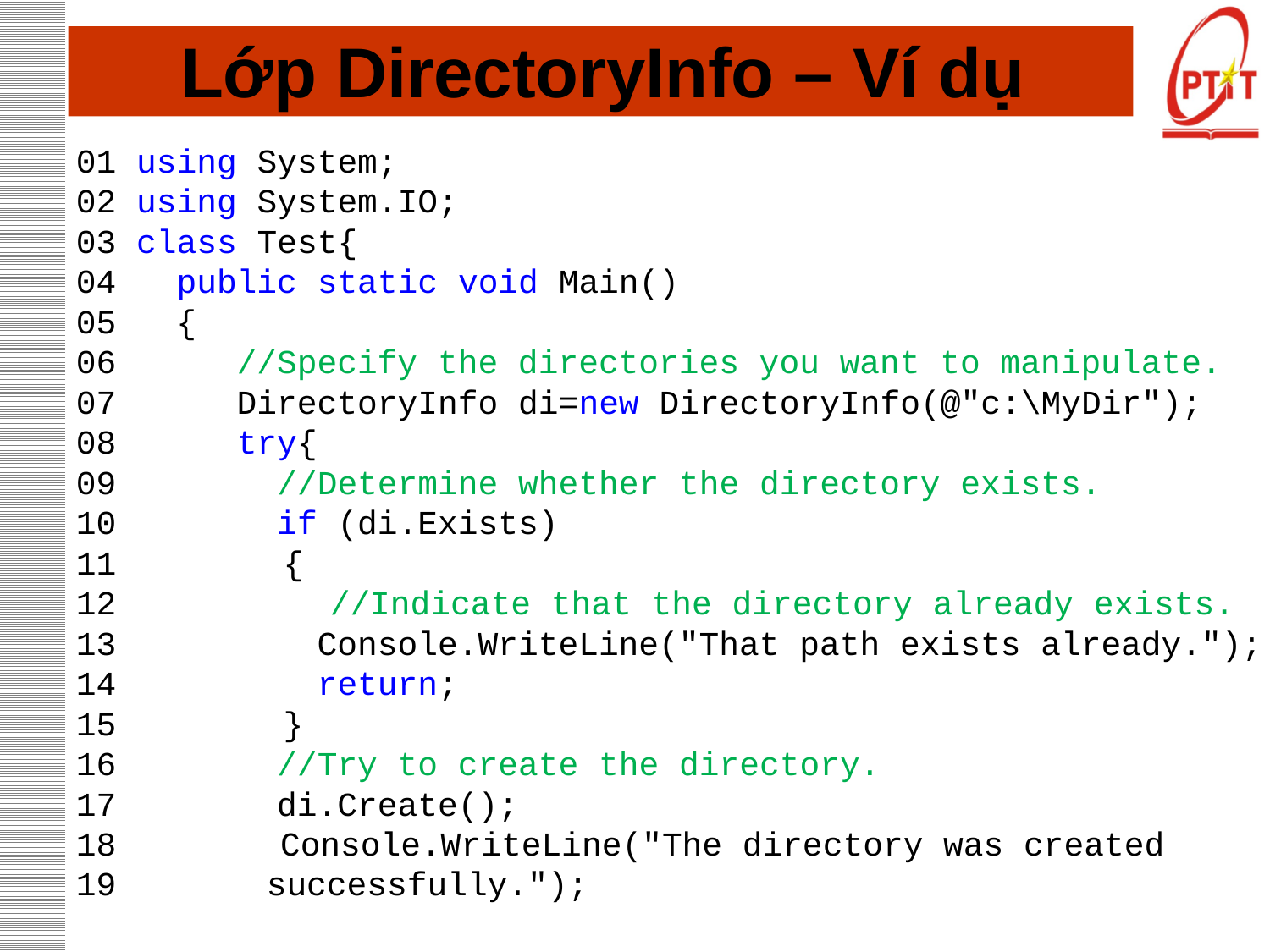

# Lớp DirectoryInfo – Ví dụ
01 using System;
02 using System.IO;
03 class Test{
04   public static void Main()
05   {
06      //Specify the directories you want to manipulate.
07      DirectoryInfo di=new DirectoryInfo(@"c:\MyDir");
08      try{
09        //Determine whether the directory exists.
10        if (di.Exists)
11 	    {
12         	//Indicate that the directory already exists.
13          Console.WriteLine("That path exists already.");
14          return;
15	    }
16        //Try to create the directory.
17        di.Create();
       Console.WriteLine("The directory was created
		successfully.");